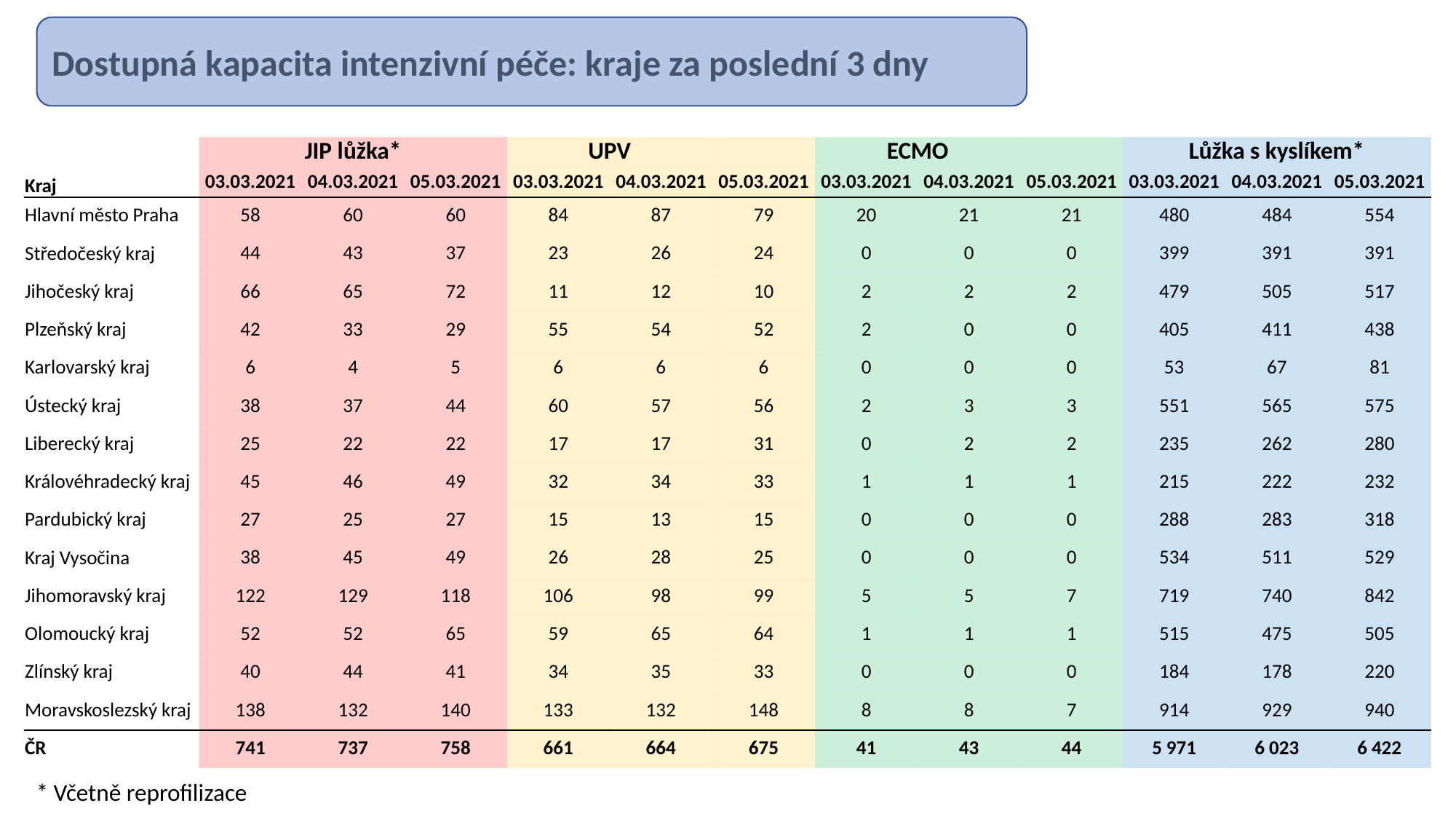

Dostupná kapacita intenzivní péče: kraje za poslední 3 dny
|  | JIP lůžka\* |  |  | UPV |  |  | ECMO |  |  | Lůžka s kyslíkem\* |  |  |
| --- | --- | --- | --- | --- | --- | --- | --- | --- | --- | --- | --- | --- |
| Kraj | 03.03.2021 | 04.03.2021 | 05.03.2021 | 03.03.2021 | 04.03.2021 | 05.03.2021 | 03.03.2021 | 04.03.2021 | 05.03.2021 | 03.03.2021 | 04.03.2021 | 05.03.2021 |
| Hlavní město Praha | 58 | 60 | 60 | 84 | 87 | 79 | 20 | 21 | 21 | 480 | 484 | 554 |
| Středočeský kraj | 44 | 43 | 37 | 23 | 26 | 24 | 0 | 0 | 0 | 399 | 391 | 391 |
| Jihočeský kraj | 66 | 65 | 72 | 11 | 12 | 10 | 2 | 2 | 2 | 479 | 505 | 517 |
| Plzeňský kraj | 42 | 33 | 29 | 55 | 54 | 52 | 2 | 0 | 0 | 405 | 411 | 438 |
| Karlovarský kraj | 6 | 4 | 5 | 6 | 6 | 6 | 0 | 0 | 0 | 53 | 67 | 81 |
| Ústecký kraj | 38 | 37 | 44 | 60 | 57 | 56 | 2 | 3 | 3 | 551 | 565 | 575 |
| Liberecký kraj | 25 | 22 | 22 | 17 | 17 | 31 | 0 | 2 | 2 | 235 | 262 | 280 |
| Královéhradecký kraj | 45 | 46 | 49 | 32 | 34 | 33 | 1 | 1 | 1 | 215 | 222 | 232 |
| Pardubický kraj | 27 | 25 | 27 | 15 | 13 | 15 | 0 | 0 | 0 | 288 | 283 | 318 |
| Kraj Vysočina | 38 | 45 | 49 | 26 | 28 | 25 | 0 | 0 | 0 | 534 | 511 | 529 |
| Jihomoravský kraj | 122 | 129 | 118 | 106 | 98 | 99 | 5 | 5 | 7 | 719 | 740 | 842 |
| Olomoucký kraj | 52 | 52 | 65 | 59 | 65 | 64 | 1 | 1 | 1 | 515 | 475 | 505 |
| Zlínský kraj | 40 | 44 | 41 | 34 | 35 | 33 | 0 | 0 | 0 | 184 | 178 | 220 |
| Moravskoslezský kraj | 138 | 132 | 140 | 133 | 132 | 148 | 8 | 8 | 7 | 914 | 929 | 940 |
| ČR | 741 | 737 | 758 | 661 | 664 | 675 | 41 | 43 | 44 | 5 971 | 6 023 | 6 422 |
* Včetně reprofilizace